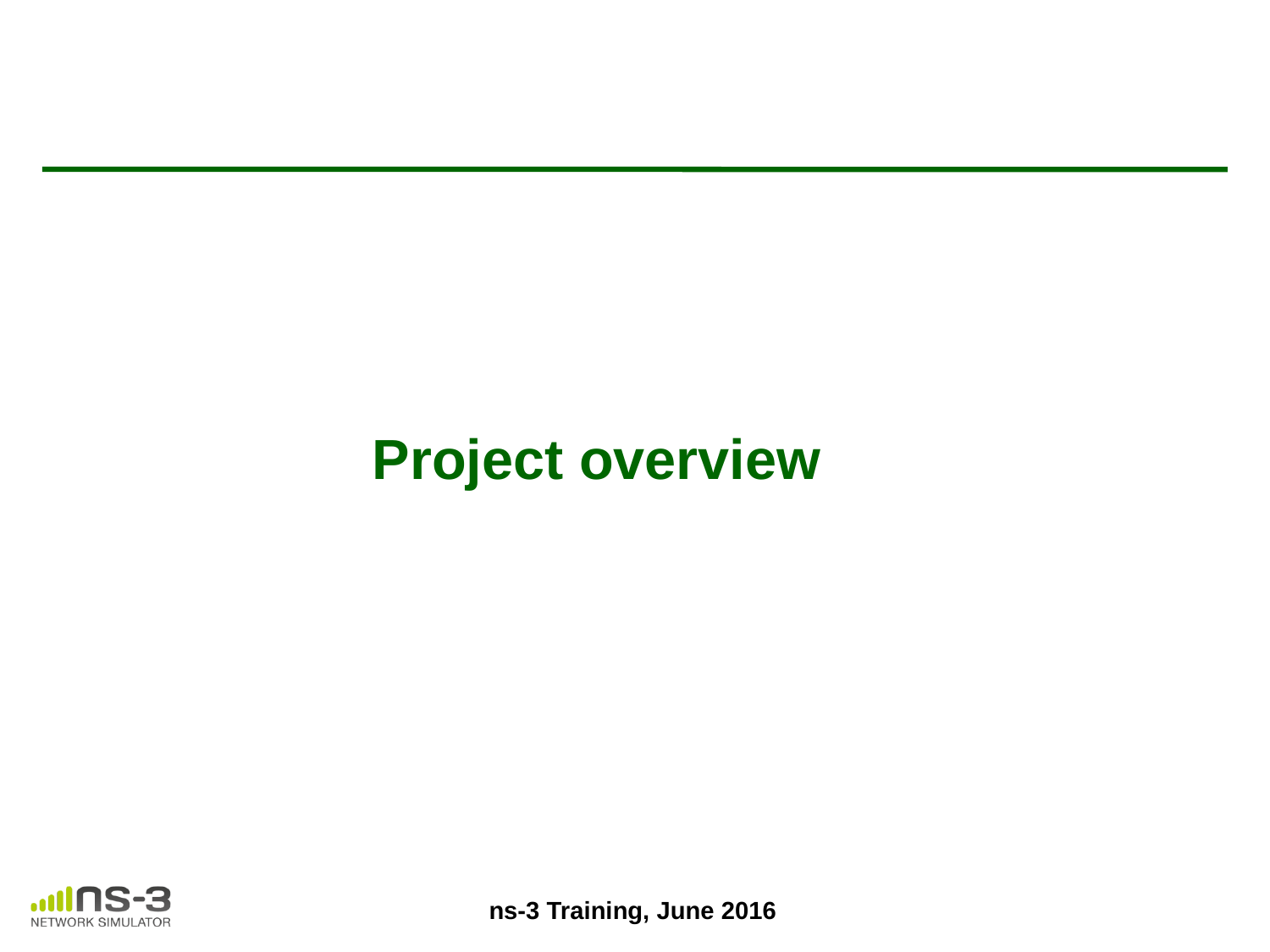

# Project overview
ns-3 Training, June 2016